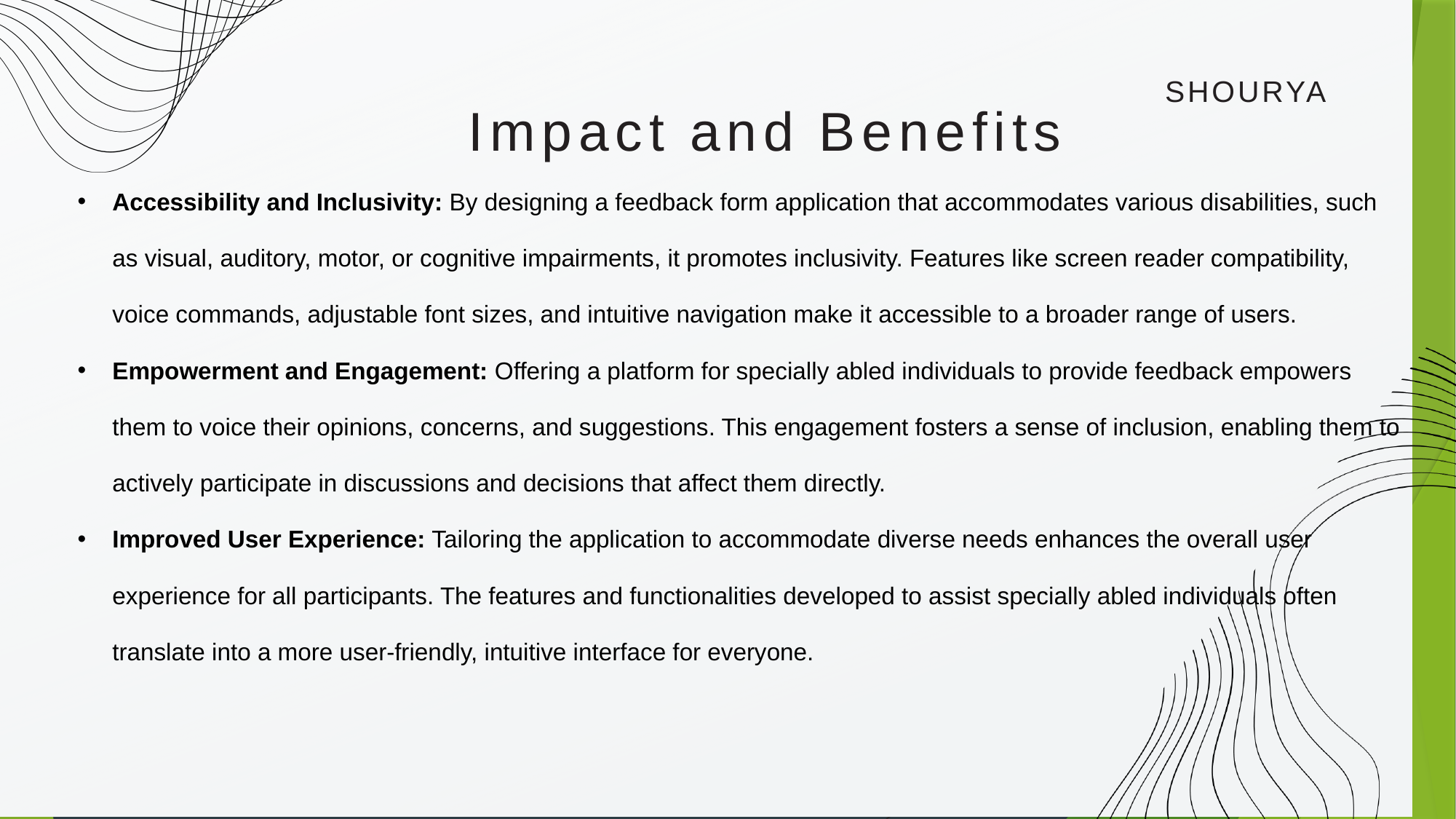

SHOURYA
Impact and Benefits
Accessibility and Inclusivity: By designing a feedback form application that accommodates various disabilities, such as visual, auditory, motor, or cognitive impairments, it promotes inclusivity. Features like screen reader compatibility, voice commands, adjustable font sizes, and intuitive navigation make it accessible to a broader range of users.
Empowerment and Engagement: Offering a platform for specially abled individuals to provide feedback empowers them to voice their opinions, concerns, and suggestions. This engagement fosters a sense of inclusion, enabling them to actively participate in discussions and decisions that affect them directly.
Improved User Experience: Tailoring the application to accommodate diverse needs enhances the overall user experience for all participants. The features and functionalities developed to assist specially abled individuals often translate into a more user-friendly, intuitive interface for everyone.